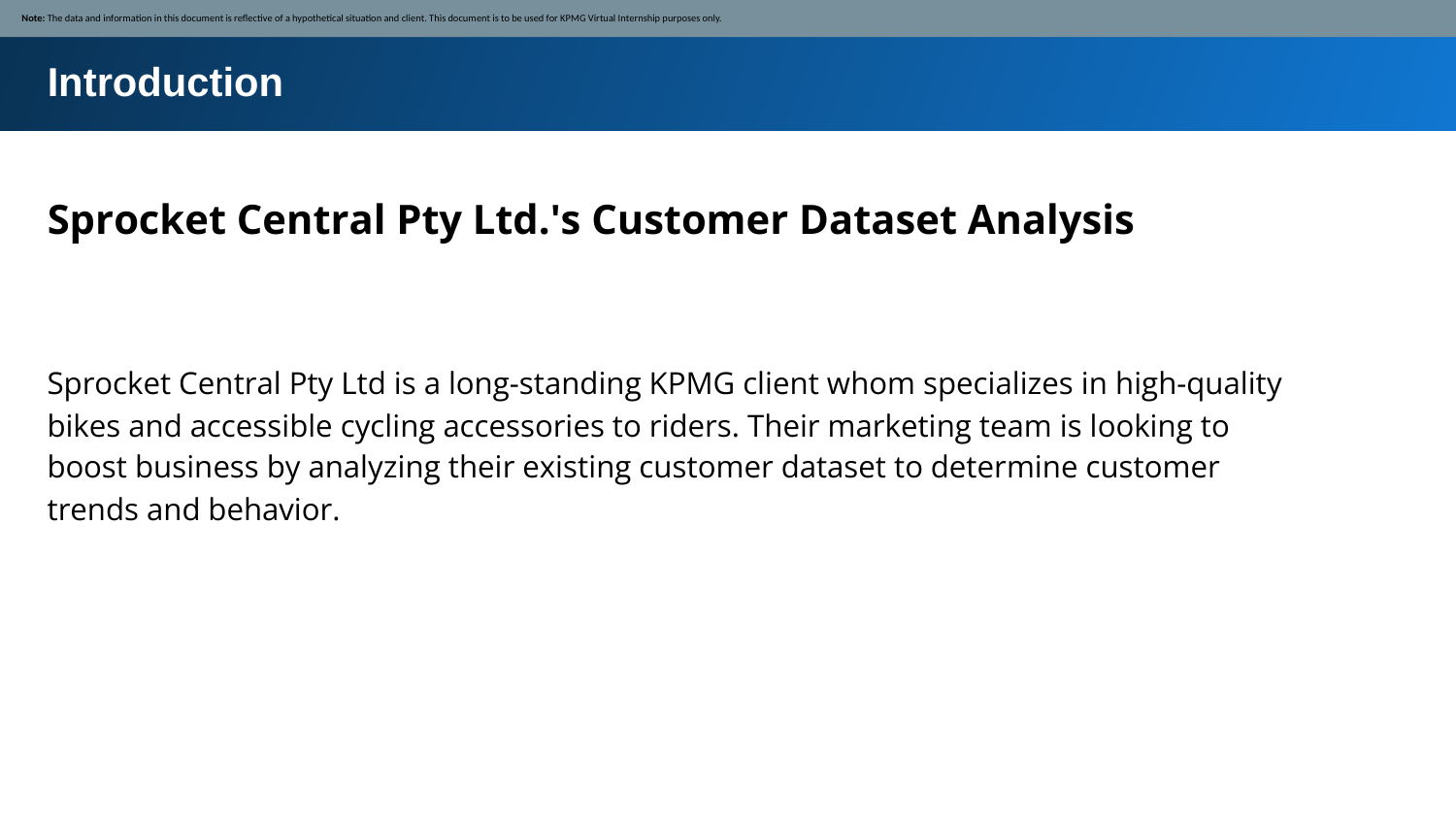

Note: The data and information in this document is reflective of a hypothetical situation and client. This document is to be used for KPMG Virtual Internship purposes only.
Introduction
Sprocket Central Pty Ltd.'s Customer Dataset Analysis
Sprocket Central Pty Ltd is a long-standing KPMG client whom specializes in high-quality bikes and accessible cycling accessories to riders. Their marketing team is looking to boost business by analyzing their existing customer dataset to determine customer trends and behavior.